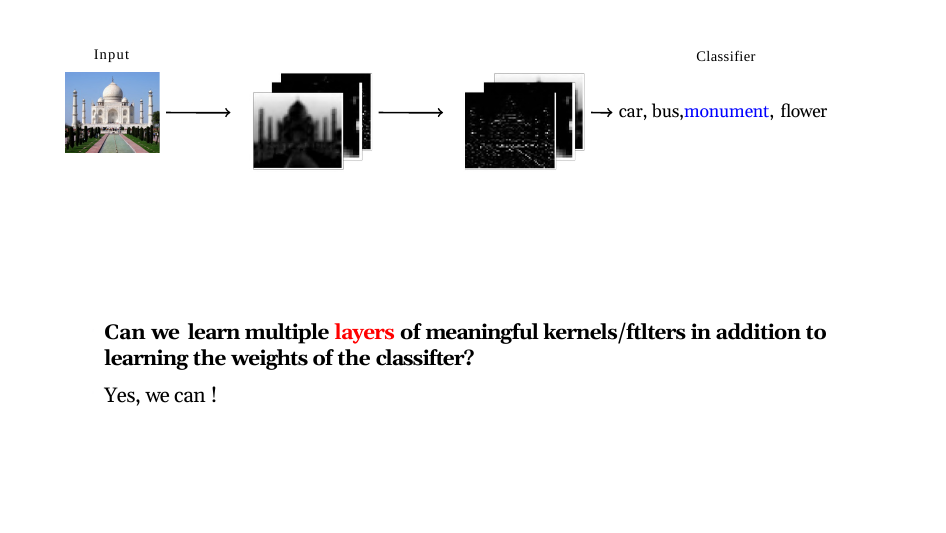

Input
Classifier

car, bus,monument, flower

Can we learn multiple layers of meaningful kernels/ftlters in addition to  learning the weights of the classifter?
Yes, we can !